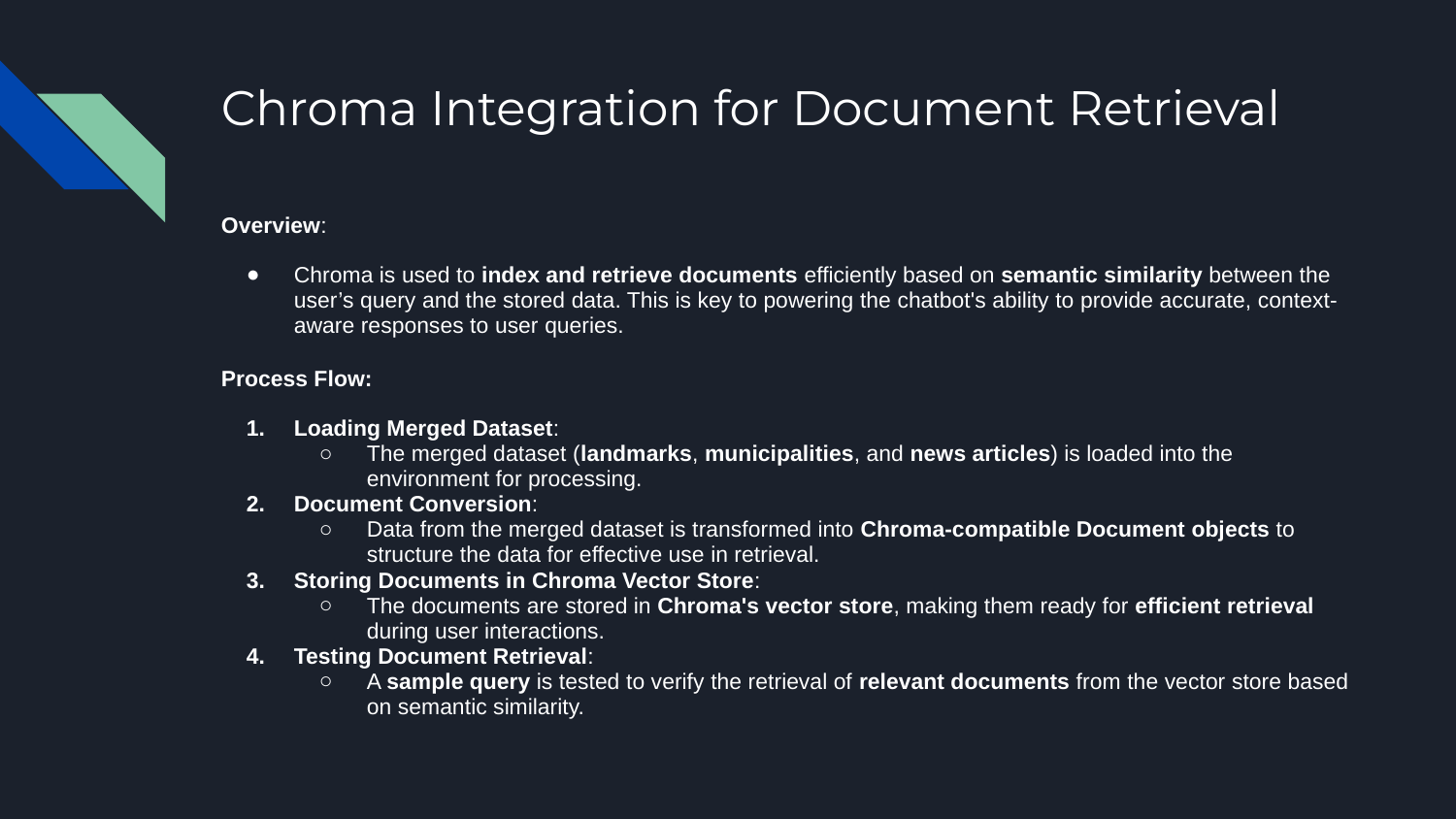

# Chroma Integration for Document Retrieval
Overview:
Chroma is used to index and retrieve documents efficiently based on semantic similarity between the user’s query and the stored data. This is key to powering the chatbot's ability to provide accurate, context-aware responses to user queries.
Process Flow:
Loading Merged Dataset:
The merged dataset (landmarks, municipalities, and news articles) is loaded into the environment for processing.
Document Conversion:
Data from the merged dataset is transformed into Chroma-compatible Document objects to structure the data for effective use in retrieval.
Storing Documents in Chroma Vector Store:
The documents are stored in Chroma's vector store, making them ready for efficient retrieval during user interactions.
Testing Document Retrieval:
A sample query is tested to verify the retrieval of relevant documents from the vector store based on semantic similarity.